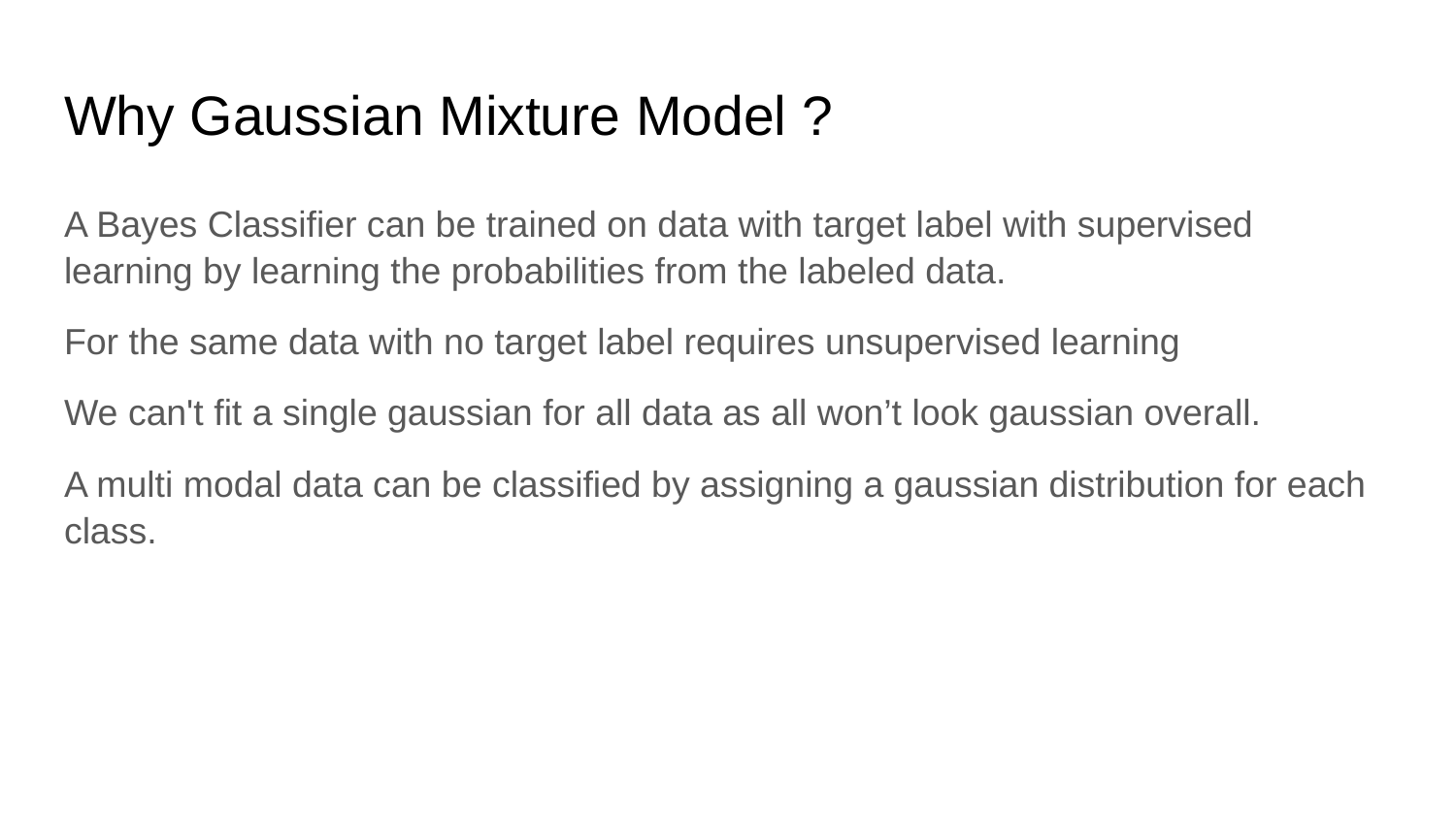

# Why Gaussian Mixture Model ?
A Bayes Classifier can be trained on data with target label with supervised learning by learning the probabilities from the labeled data.
For the same data with no target label requires unsupervised learning
We can't fit a single gaussian for all data as all won’t look gaussian overall.
A multi modal data can be classified by assigning a gaussian distribution for each class.